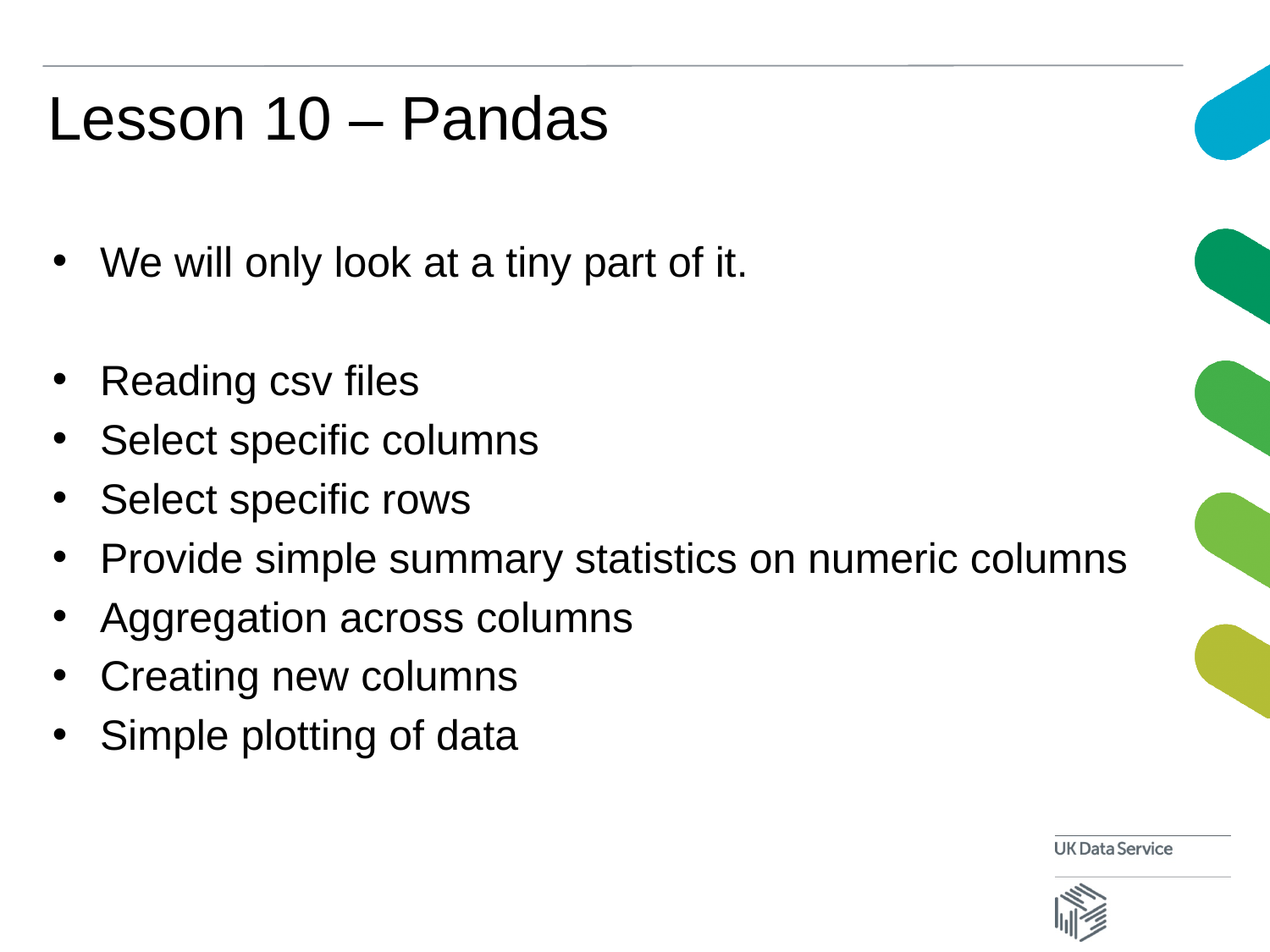

# Lesson 10 – Pandas
We will only look at a tiny part of it.

Reading csv files
Select specific columns
Select specific rows
Provide simple summary statistics on numeric columns
Aggregation across columns
Creating new columns
Simple plotting of data